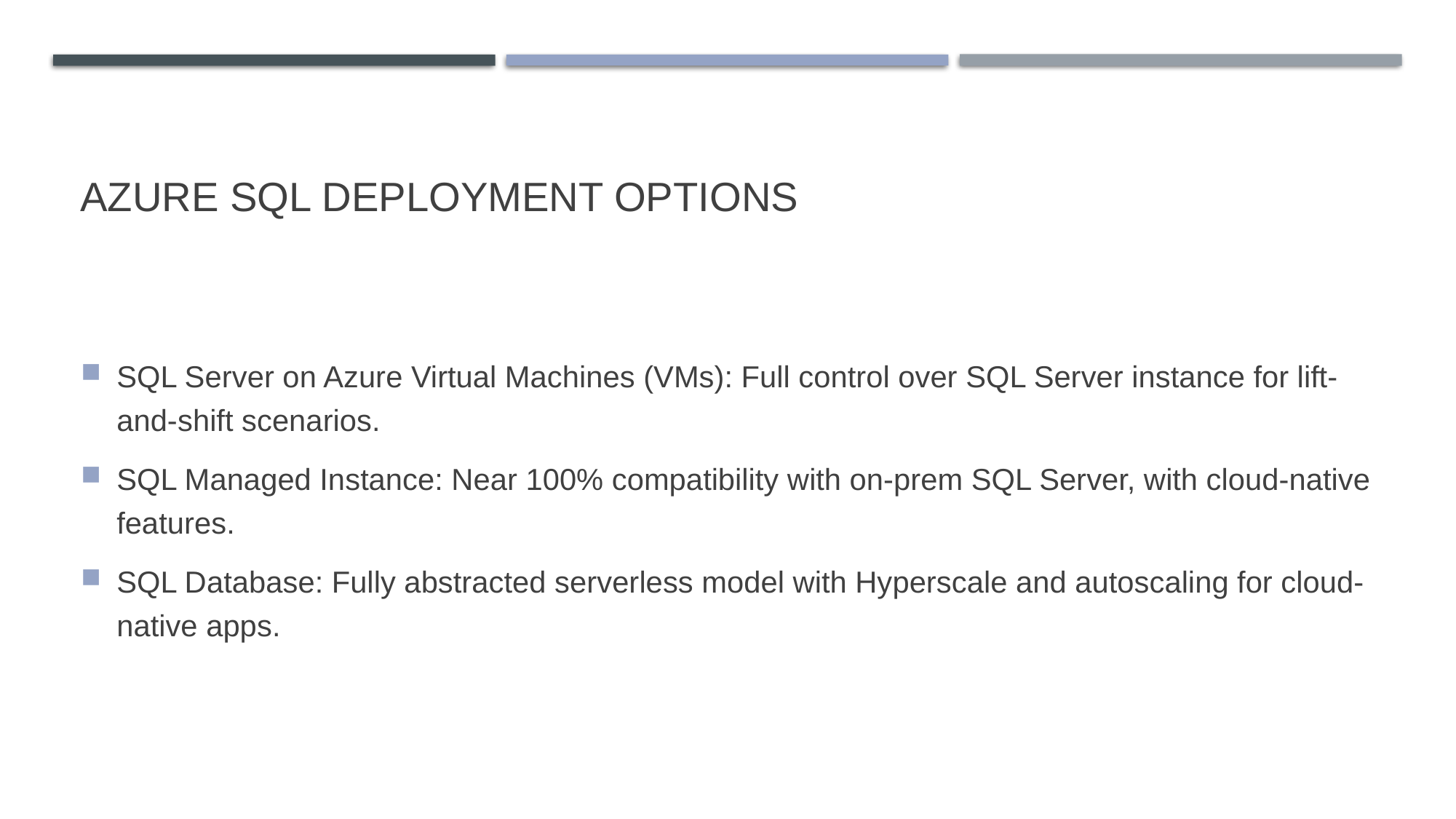

# Azure SQL Deployment Options
SQL Server on Azure Virtual Machines (VMs): Full control over SQL Server instance for lift-and-shift scenarios.
SQL Managed Instance: Near 100% compatibility with on-prem SQL Server, with cloud-native features.
SQL Database: Fully abstracted serverless model with Hyperscale and autoscaling for cloud-native apps.